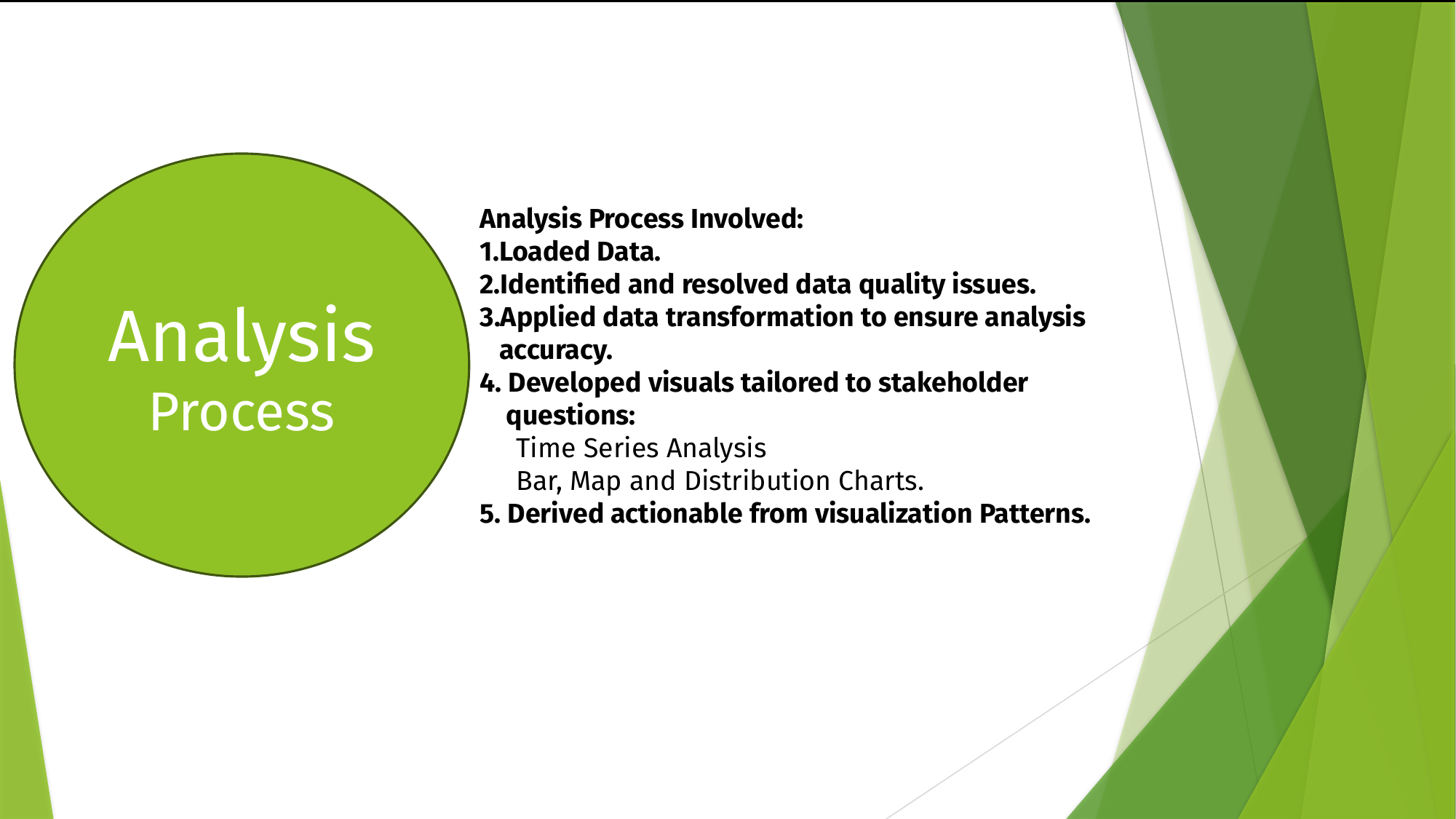

Analysis Process
Analysis Process Involved:
Loaded Data.
Identified and resolved data quality issues.
Applied data transformation to ensure analysis
   accuracy.
4. Developed visuals tailored to stakeholder
    questions:
     Time Series Analysis
     Bar, Map and Distribution Charts.
5. Derived actionable from visualization Patterns.